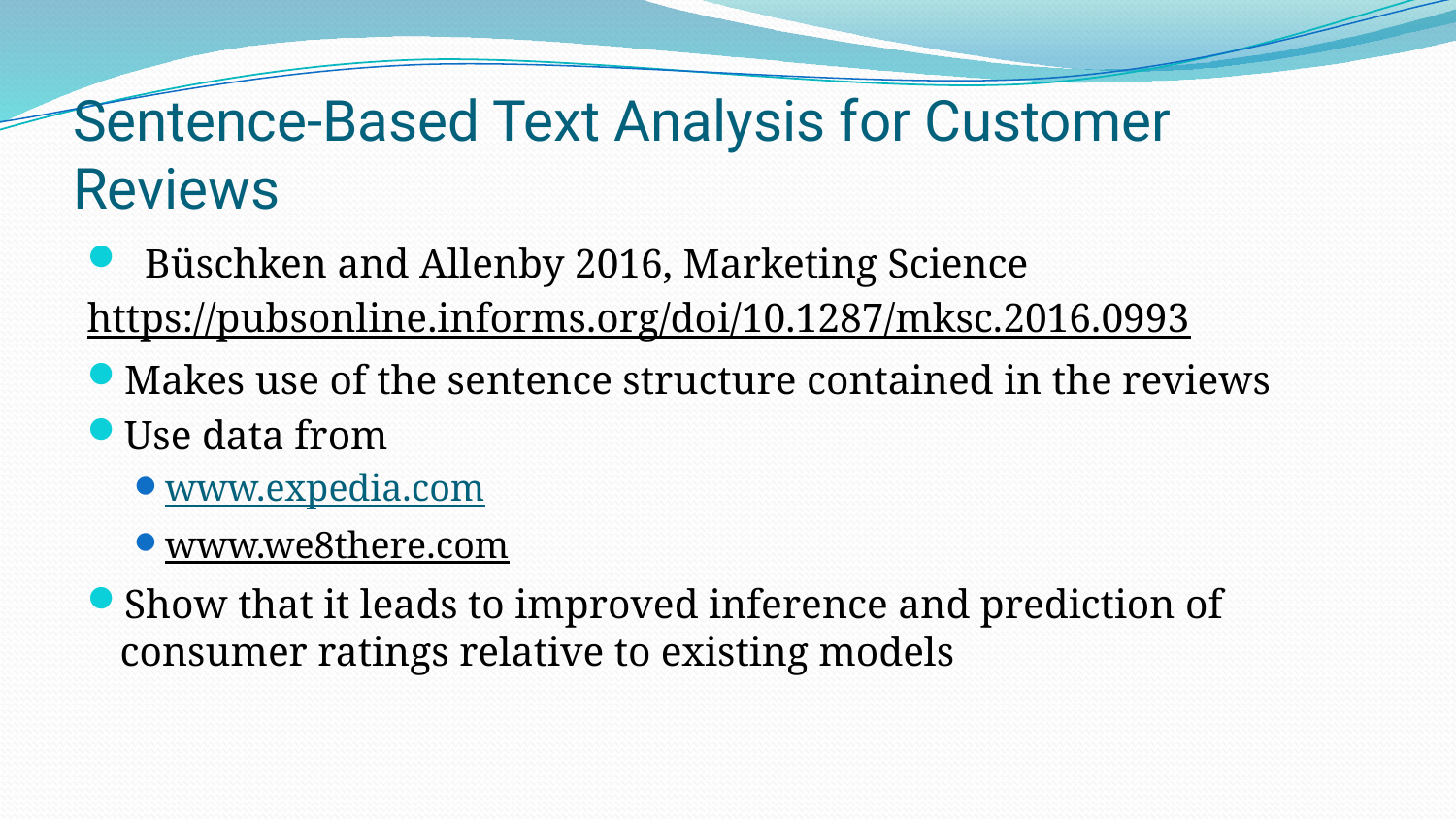

# Sentence-Based Text Analysis for Customer Reviews
  Büschken and Allenby 2016, Marketing Science
https://pubsonline.informs.org/doi/10.1287/mksc.2016.0993
Makes use of the sentence structure contained in the reviews
Use data from
www.expedia.com
www.we8there.com
Show that it leads to improved inference and prediction of consumer ratings relative to existing models